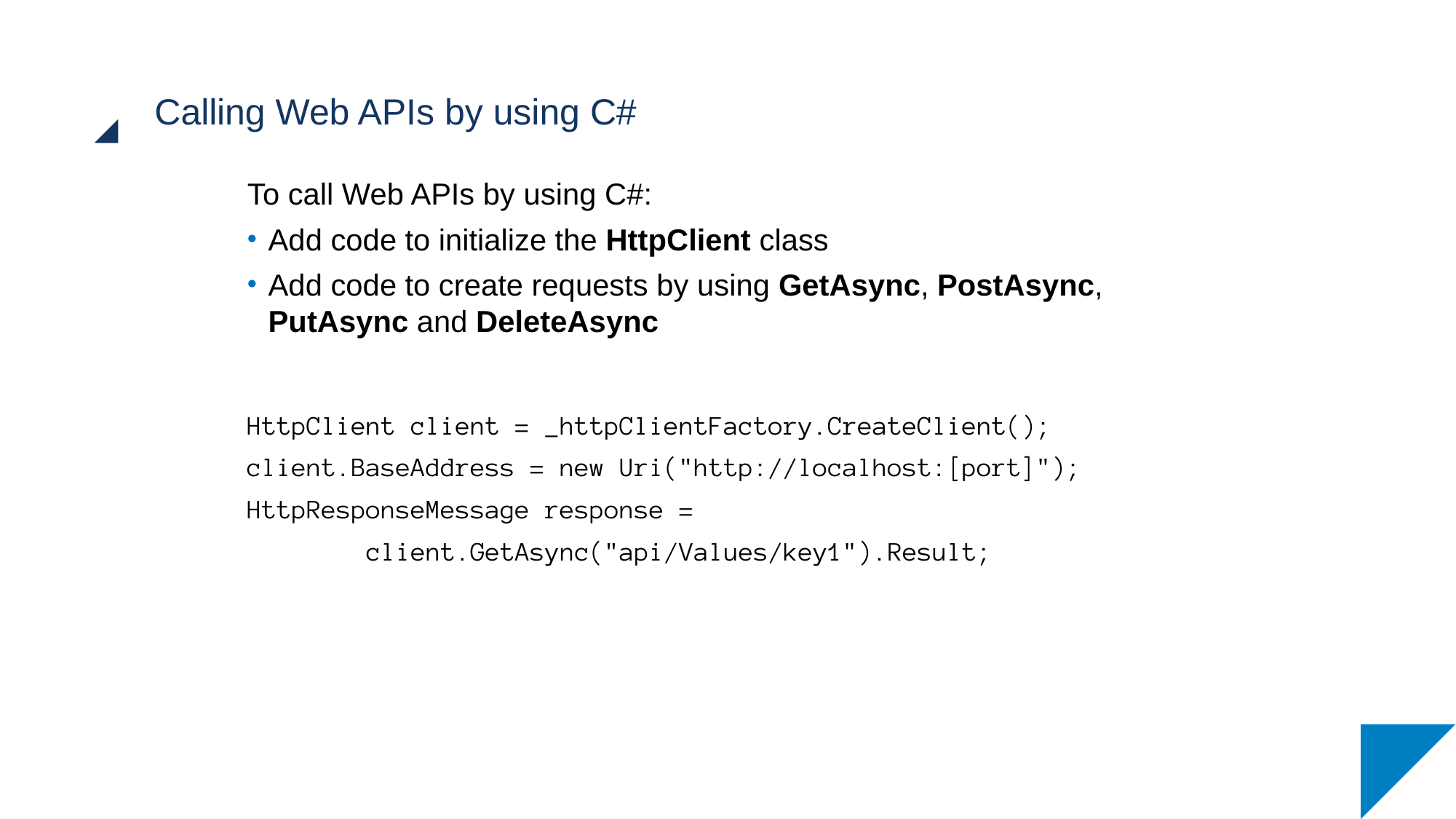

# Calling Web APIs by using C#
To call Web APIs by using C#:
Add code to initialize the HttpClient class
Add code to create requests by using GetAsync, PostAsync, PutAsync and DeleteAsync

HttpClient client = _httpClientFactory.CreateClient();
client.BaseAddress = new Uri("http://localhost:[port]");
HttpResponseMessage response =
        client.GetAsync("api/Values/key1").Result;